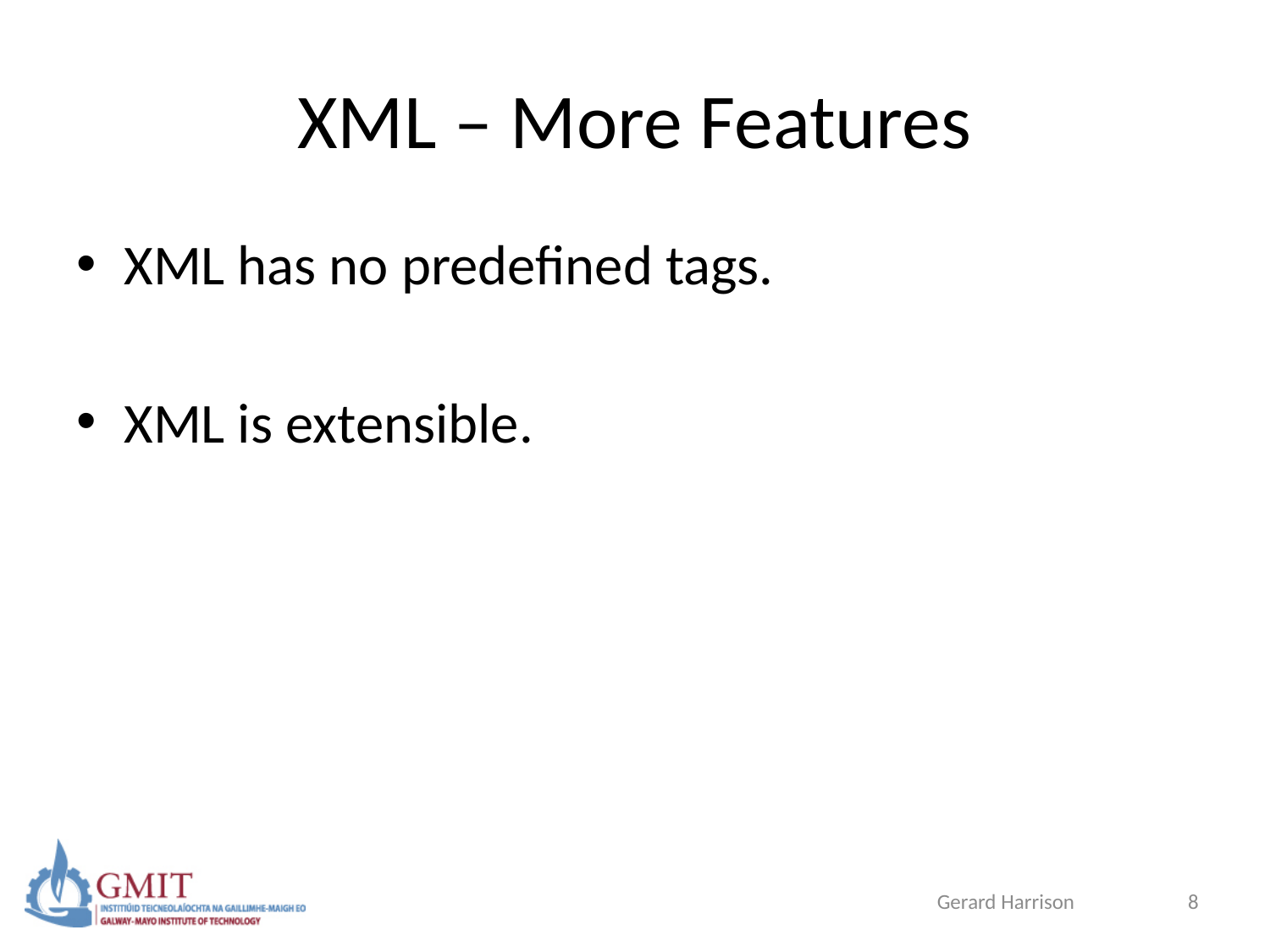

# XML – More Features
XML has no predefined tags.

XML is extensible.

Gerard Harrison
8